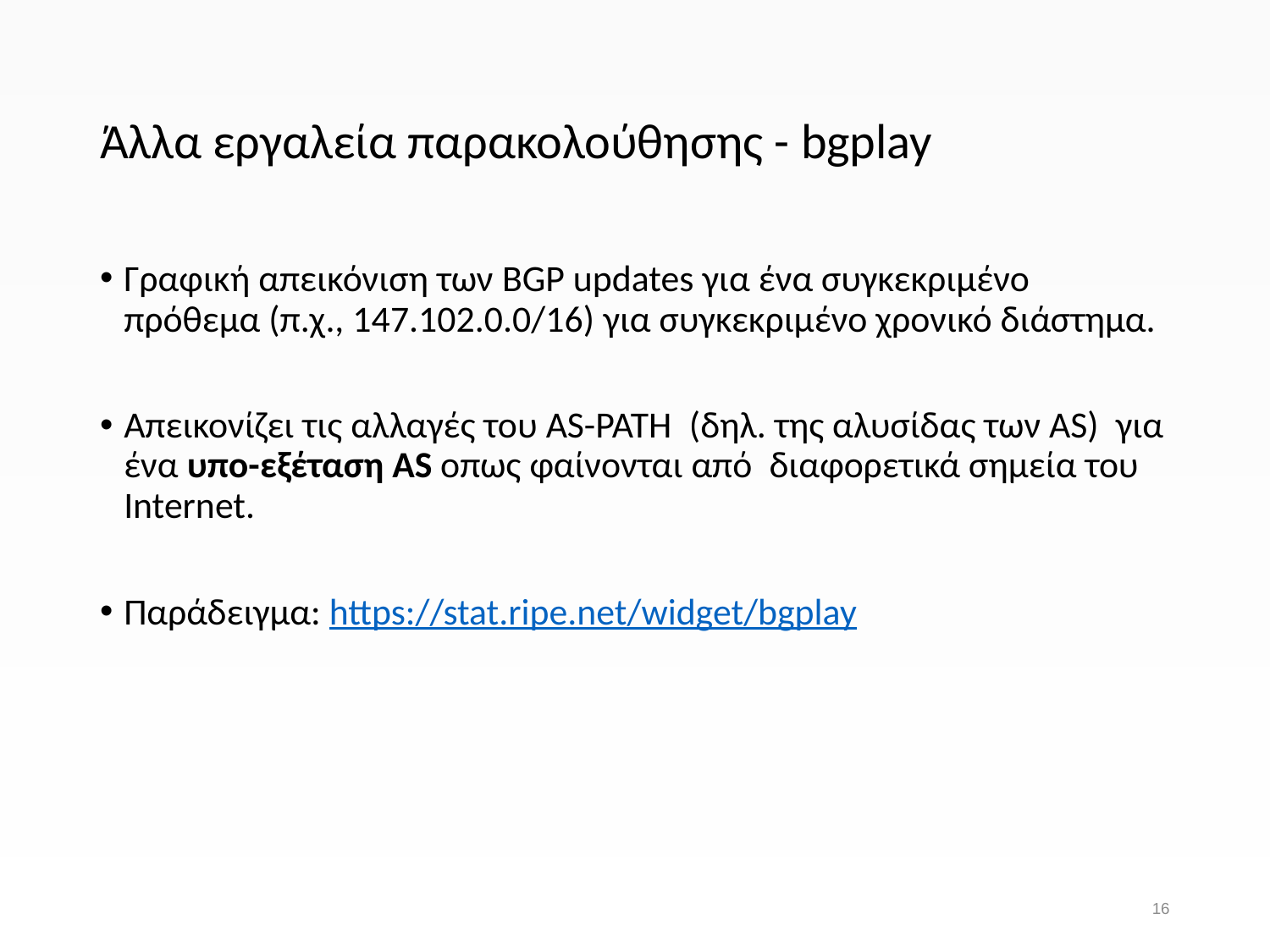

# Άλλα εργαλεία παρακολούθησης - bgplay
Γραφική απεικόνιση των BGP updates για ένα συγκεκριμένο πρόθεμα (π.χ., 147.102.0.0/16) για συγκεκριμένο χρονικό διάστημα.

Απεικονίζει τις αλλαγές του AS-PATH  (δηλ. της αλυσίδας των AS)  για ένα υπο-εξέταση AS οπως φαίνονται από  διαφορετικά σημεία του Internet.

Παράδειγμα: https://stat.ripe.net/widget/bgplay
16